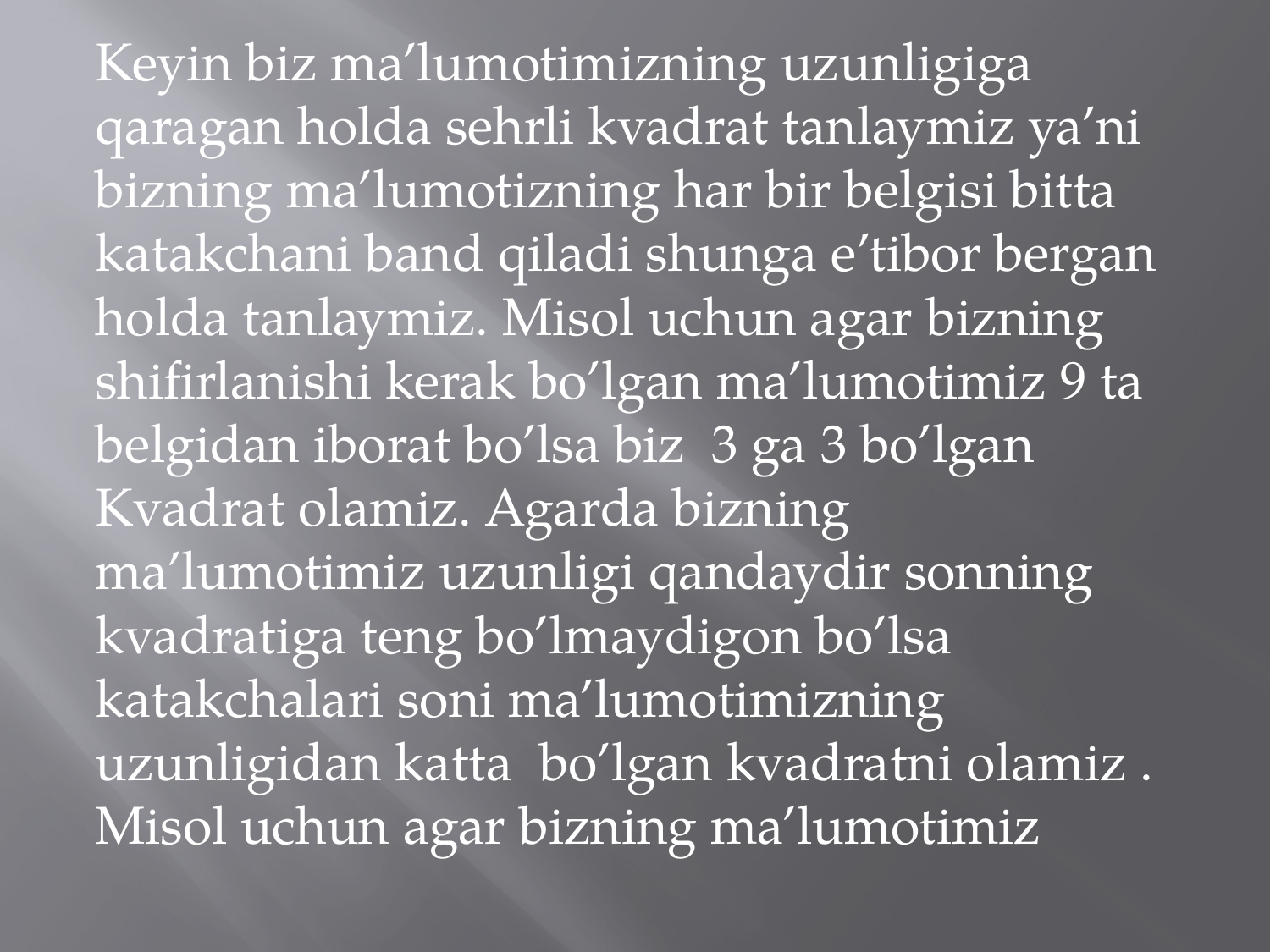

#
Keyin biz ma’lumotimizning uzunligiga qaragan holda sehrli kvadrat tanlaymiz ya’ni bizning ma’lumotizning har bir belgisi bitta katakchani band qiladi shunga e’tibor bergan holda tanlaymiz. Misol uchun agar bizning shifirlanishi kerak bo’lgan ma’lumotimiz 9 ta belgidan iborat bo’lsa biz  3 ga 3 bo’lgan Kvadrat olamiz. Agarda bizning ma’lumotimiz uzunligi qandaydir sonning kvadratiga teng bo’lmaydigon bo’lsa  katakchalari soni ma’lumotimizning uzunligidan katta  bo’lgan kvadratni olamiz . Misol uchun agar bizning ma’lumotimiz